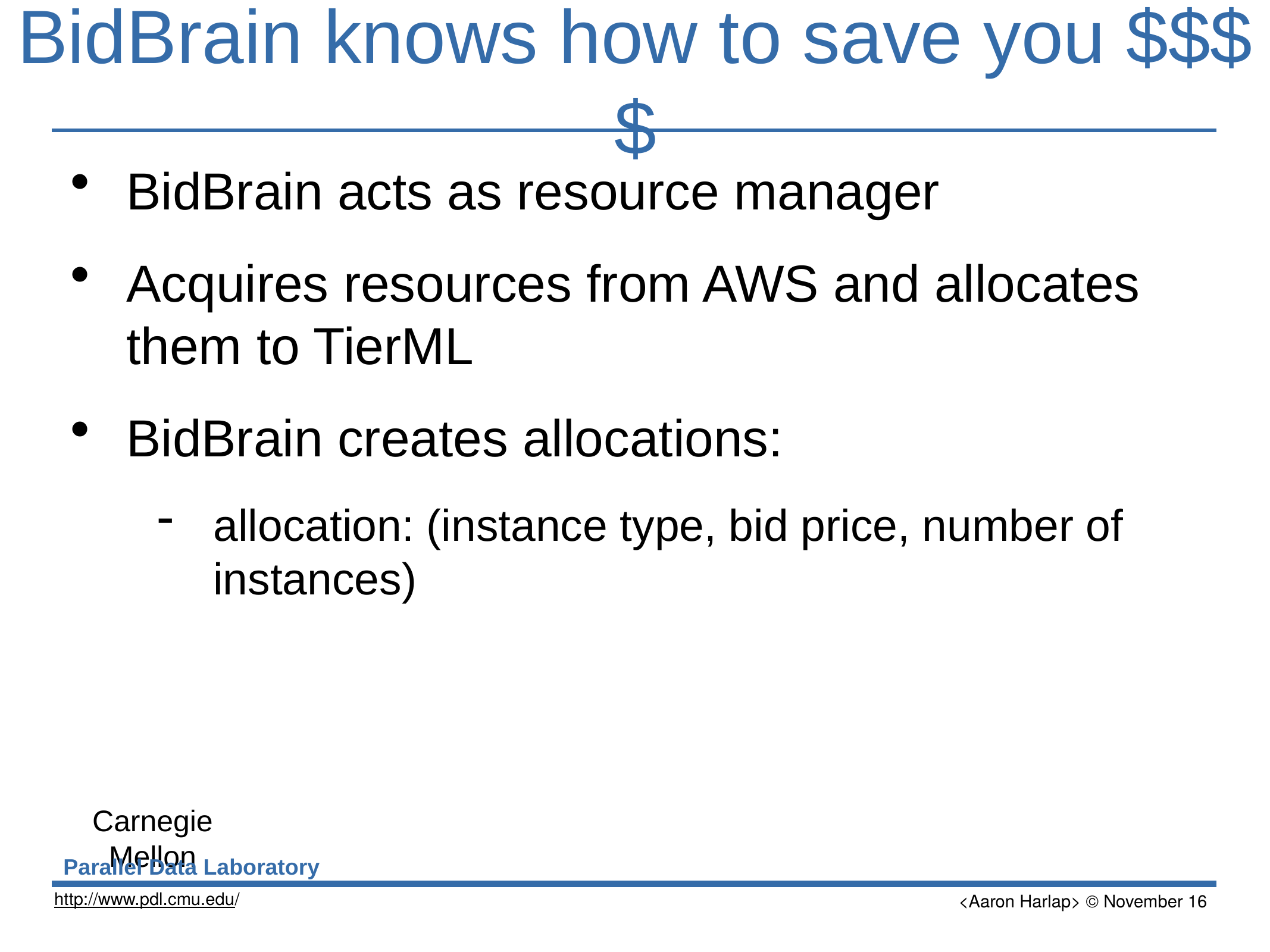

# BidBrain knows how to save you $$$$
BidBrain acts as resource manager
Acquires resources from AWS and allocates them to TierML
BidBrain creates allocations:
allocation: (instance type, bid price, number of instances)
21